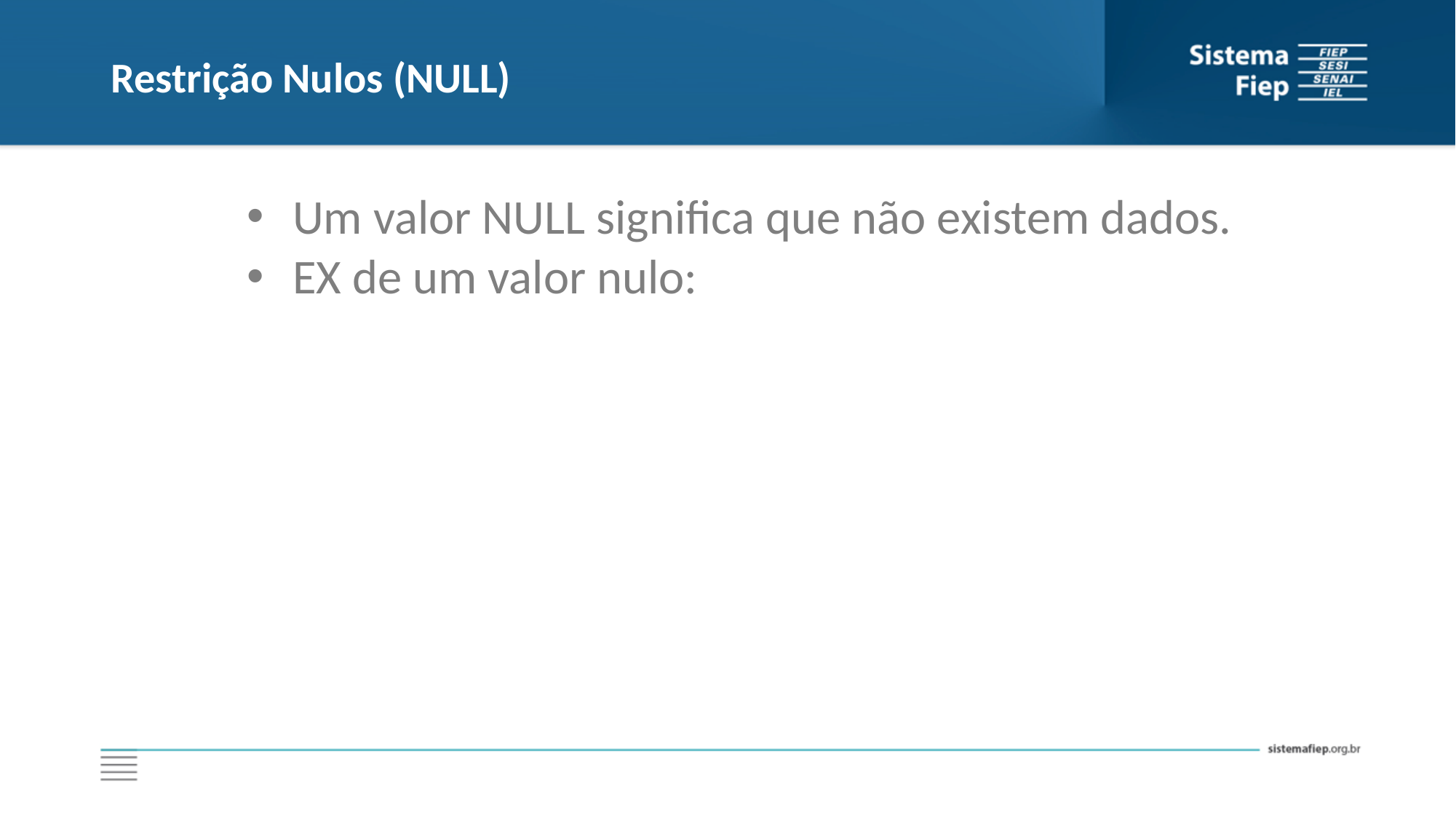

# Restrição Nulos (NULL)
Um valor NULL significa que não existem dados.
EX de um valor nulo: